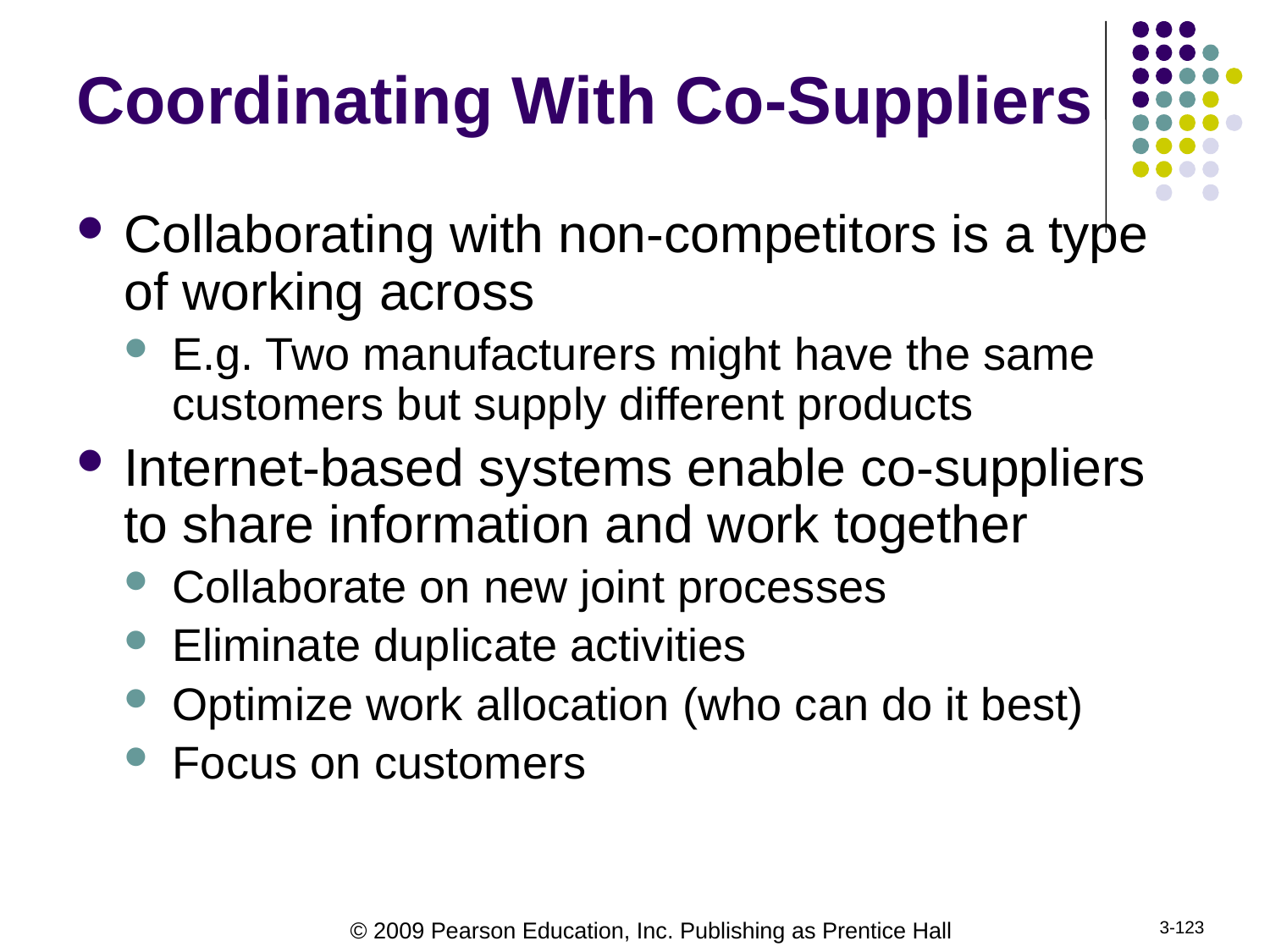

# Coordinating With Co-Suppliers
Collaborating with non-competitors is a type of working across
E.g. Two manufacturers might have the same customers but supply different products
Internet-based systems enable co-suppliers to share information and work together
Collaborate on new joint processes
Eliminate duplicate activities
Optimize work allocation (who can do it best)
Focus on customers
3-123